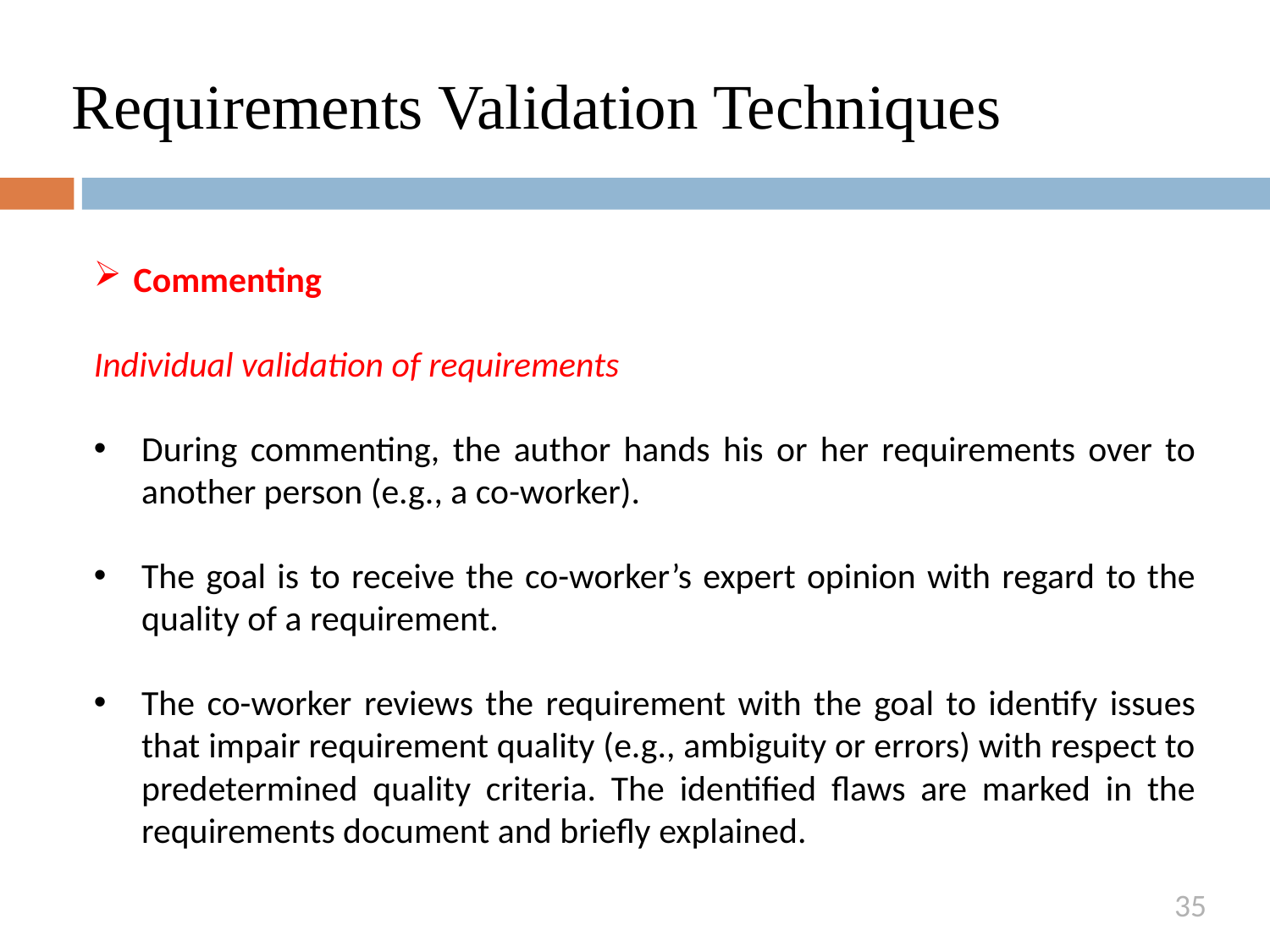

# Requirements Validation Techniques
Commenting

Individual validation of requirements

During commenting, the author hands his or her requirements over to another person (e.g., a co-worker).

The goal is to receive the co-worker’s expert opinion with regard to the quality of a requirement.

The co-worker reviews the requirement with the goal to identify issues that impair requirement quality (e.g., ambiguity or errors) with respect to predetermined quality criteria. The identified flaws are marked in the requirements document and briefly explained.
35